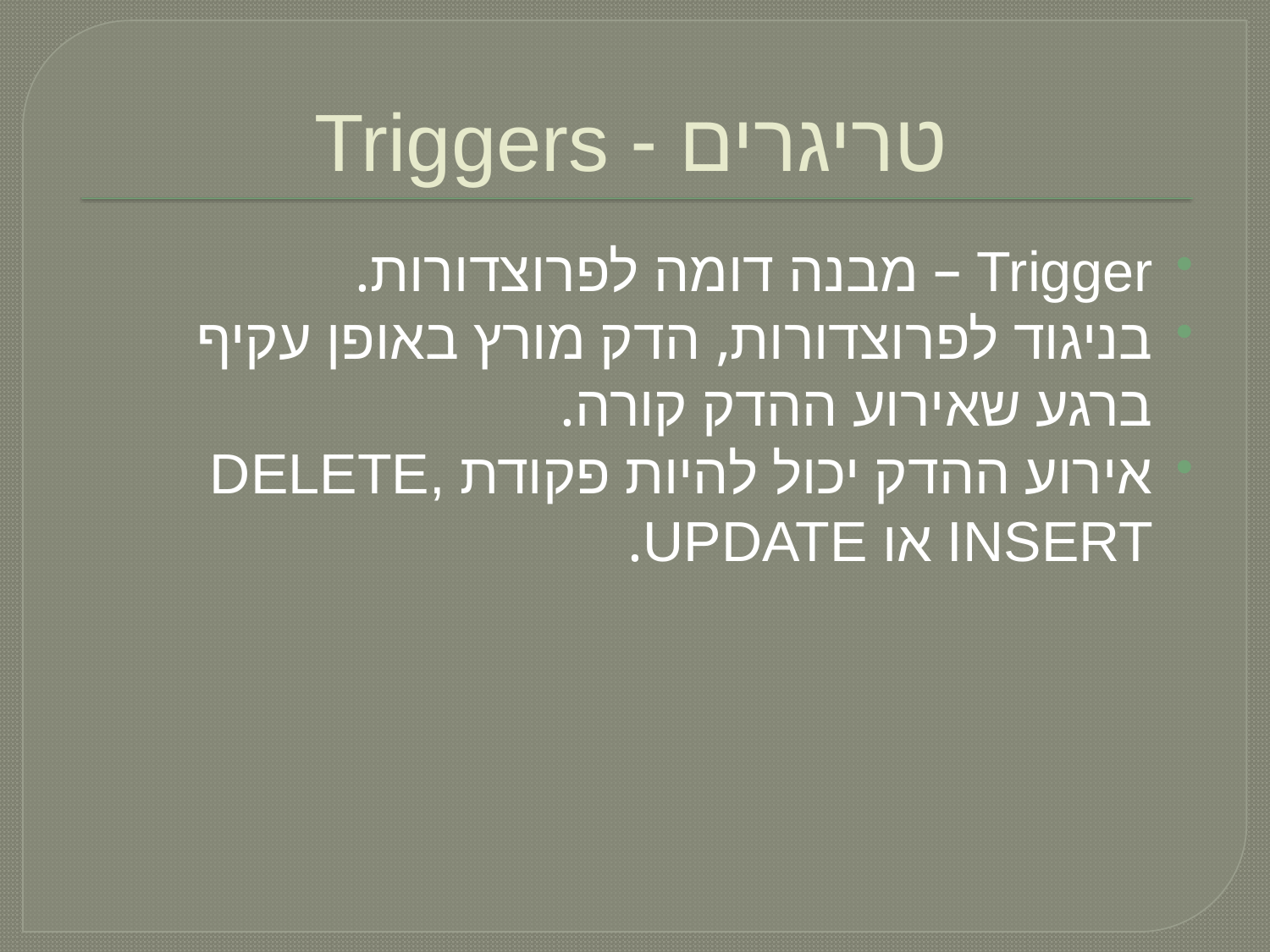

# טריגרים - Triggers
Trigger – מבנה דומה לפרוצדורות.
בניגוד לפרוצדורות, הדק מורץ באופן עקיף ברגע שאירוע ההדק קורה.
אירוע ההדק יכול להיות פקודת DELETE, INSERT או UPDATE.